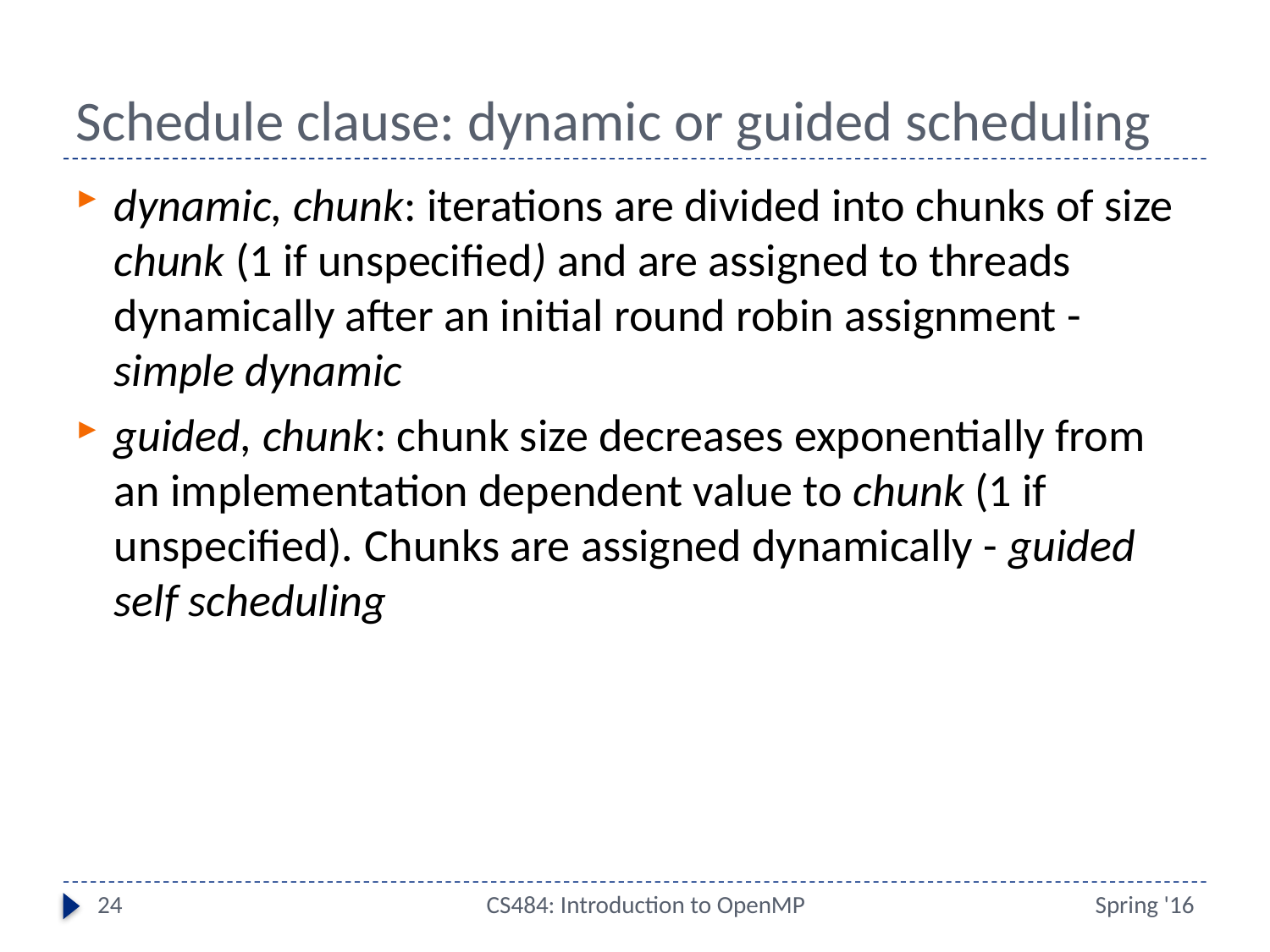

# Schedule clause: dynamic or guided scheduling
dynamic, chunk: iterations are divided into chunks of size chunk (1 if unspecified) and are assigned to threads dynamically after an initial round robin assignment - simple dynamic
guided, chunk: chunk size decreases exponentially from an implementation dependent value to chunk (1 if unspecified). Chunks are assigned dynamically - guided self scheduling

24
CS484: Introduction to OpenMP
Spring '16